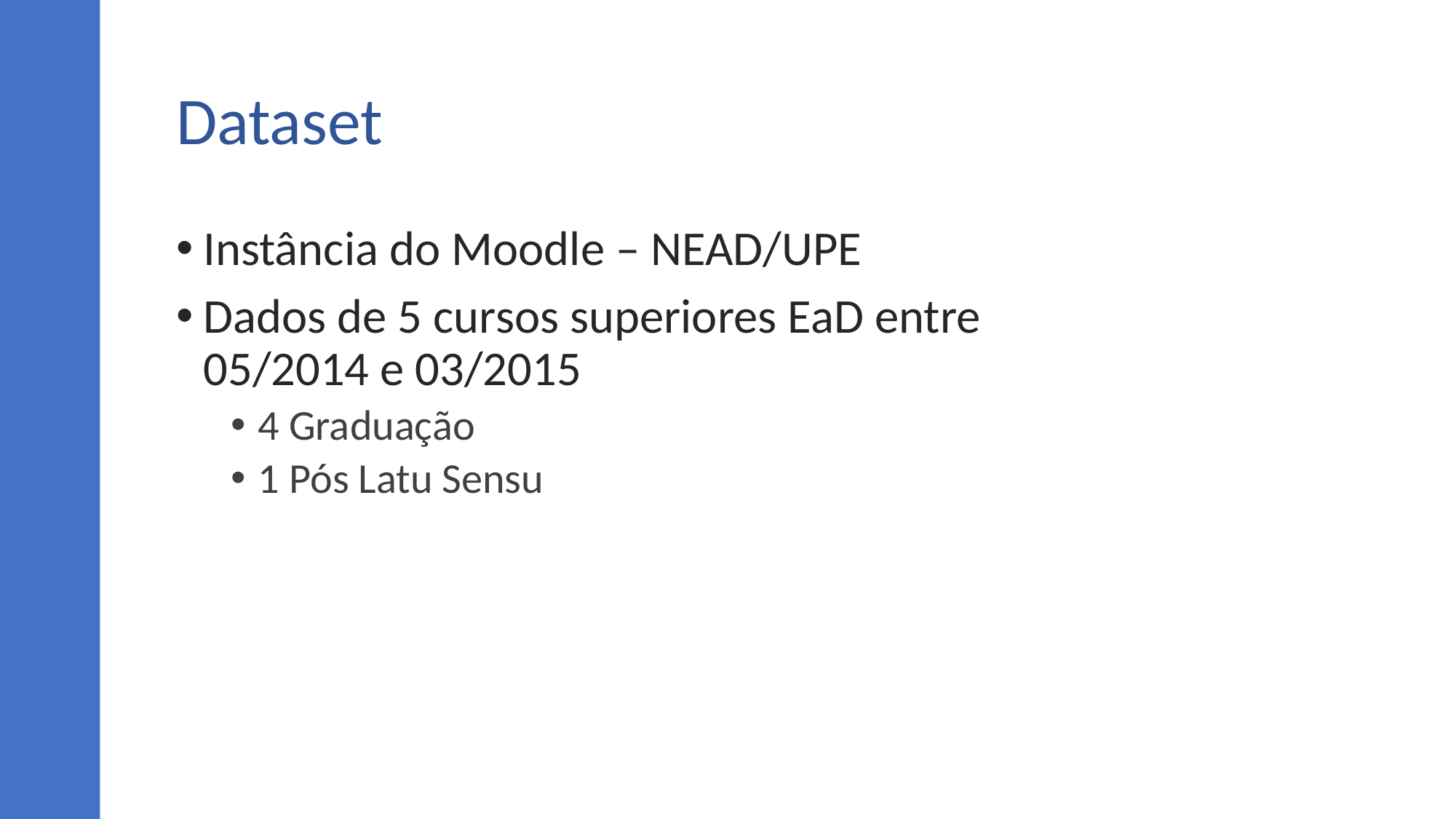

# Dataset
Instância do Moodle – NEAD/UPE
Dados de 5 cursos superiores EaD entre 05/2014 e 03/2015
4 Graduação
1 Pós Latu Sensu